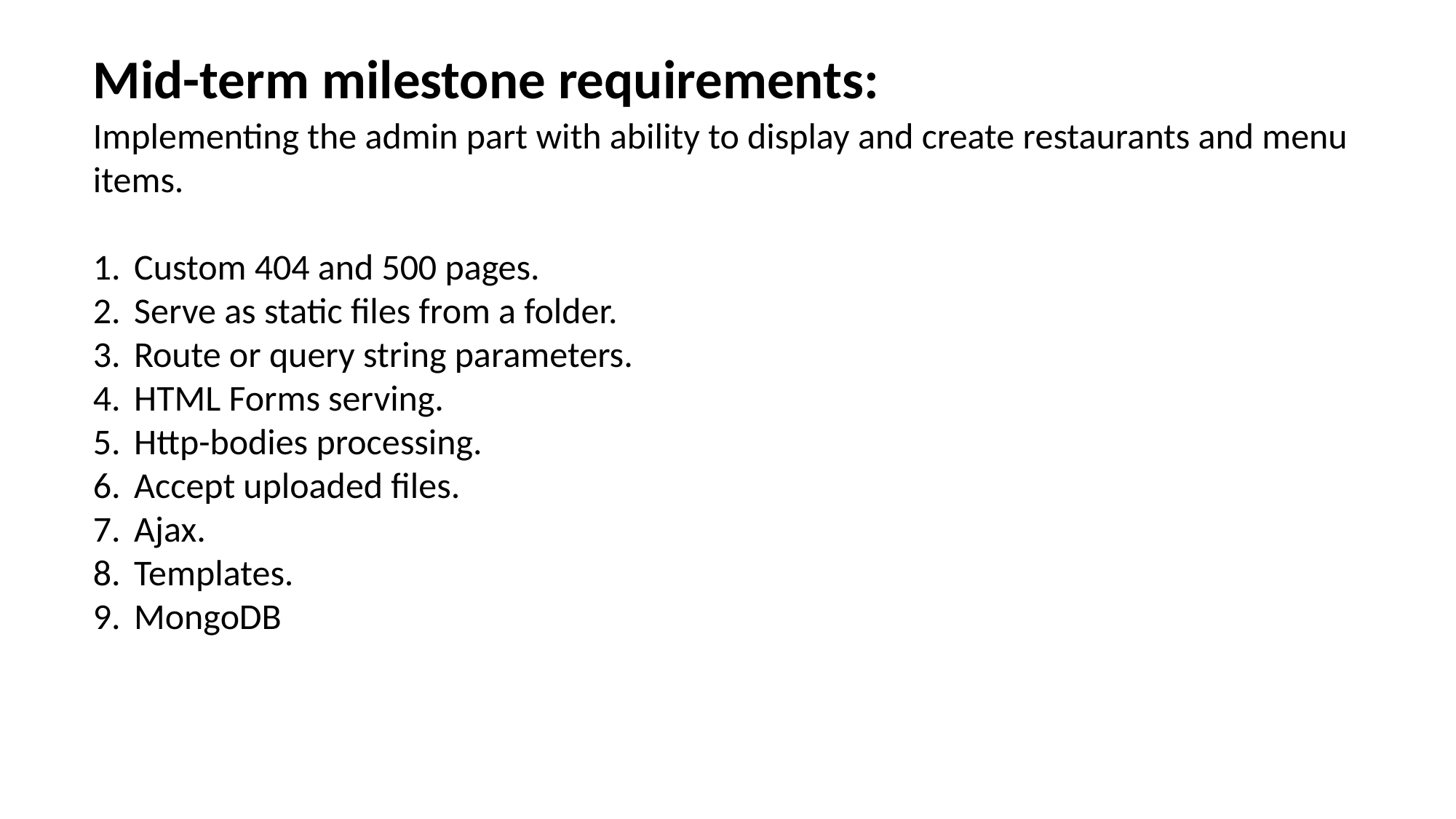

Mid-term milestone requirements:
Implementing the admin part with ability to display and create restaurants and menu items.

Custom 404 and 500 pages.
Serve as static files from a folder.
Route or query string parameters.
HTML Forms serving.
Http-bodies processing.
Accept uploaded files.
Ajax.
Templates.
MongoDB